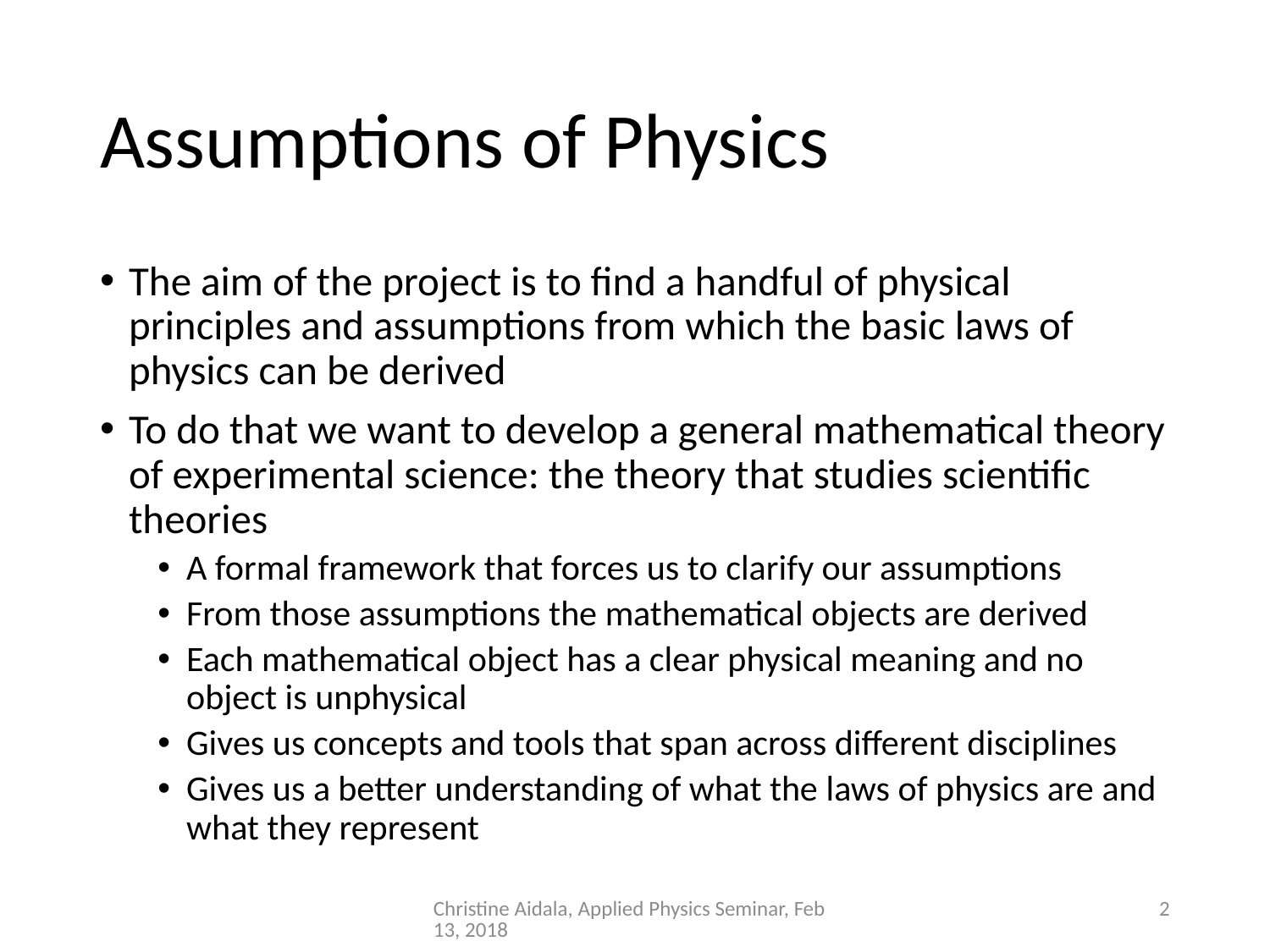

# Assumptions of Physics
The aim of the project is to find a handful of physical principles and assumptions from which the basic laws of physics can be derived
To do that we want to develop a general mathematical theory of experimental science: the theory that studies scientific theories
A formal framework that forces us to clarify our assumptions
From those assumptions the mathematical objects are derived
Each mathematical object has a clear physical meaning and no object is unphysical
Gives us concepts and tools that span across different disciplines
Gives us a better understanding of what the laws of physics are and what they represent
Christine Aidala, Applied Physics Seminar, Feb 13, 2018
2